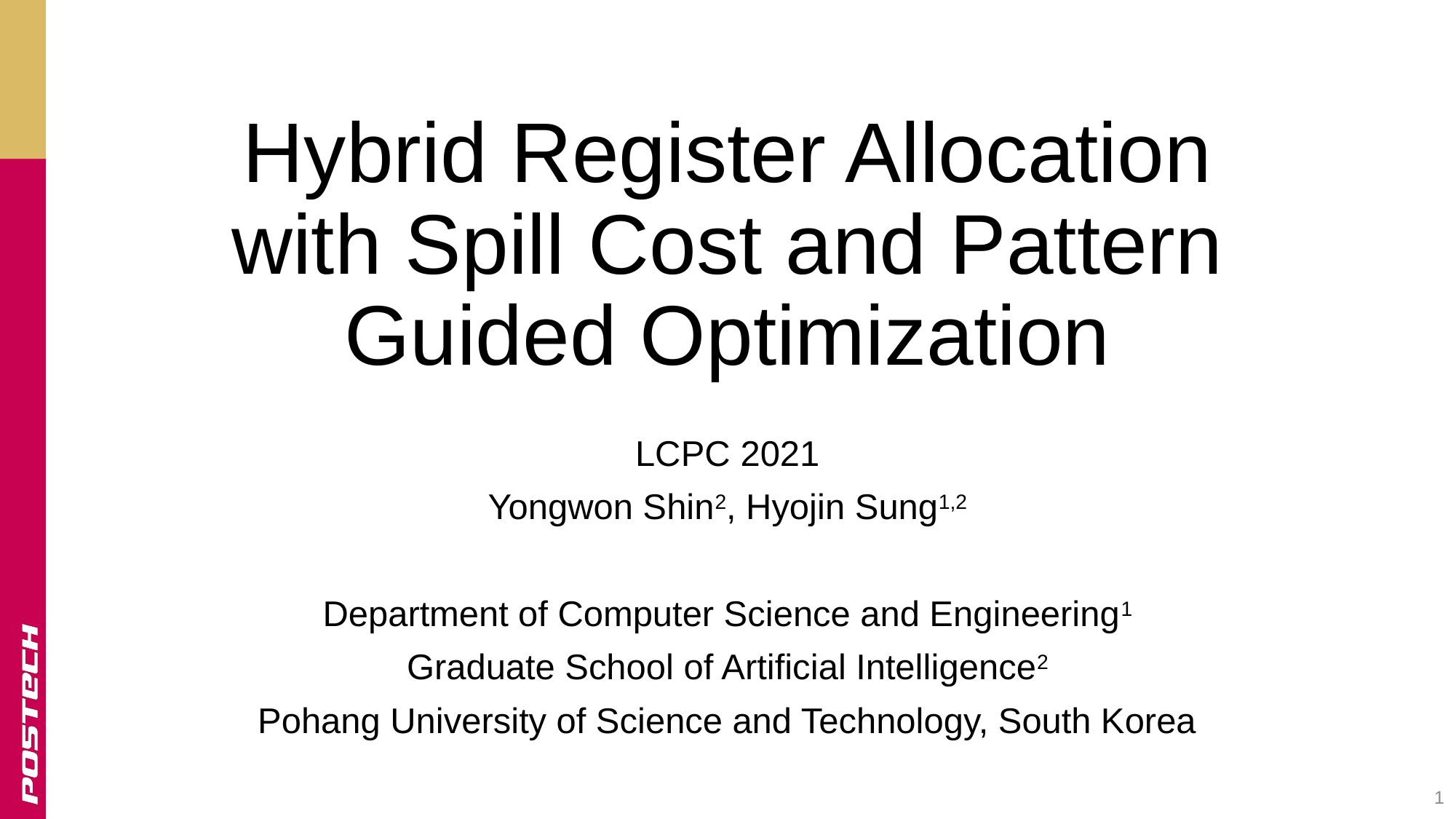

# Hybrid Register Allocation with Spill Cost and Pattern Guided Optimization
LCPC 2021
Yongwon Shin2, Hyojin Sung1,2

Department of Computer Science and Engineering1
Graduate School of Artificial Intelligence2
Pohang University of Science and Technology, South Korea

1